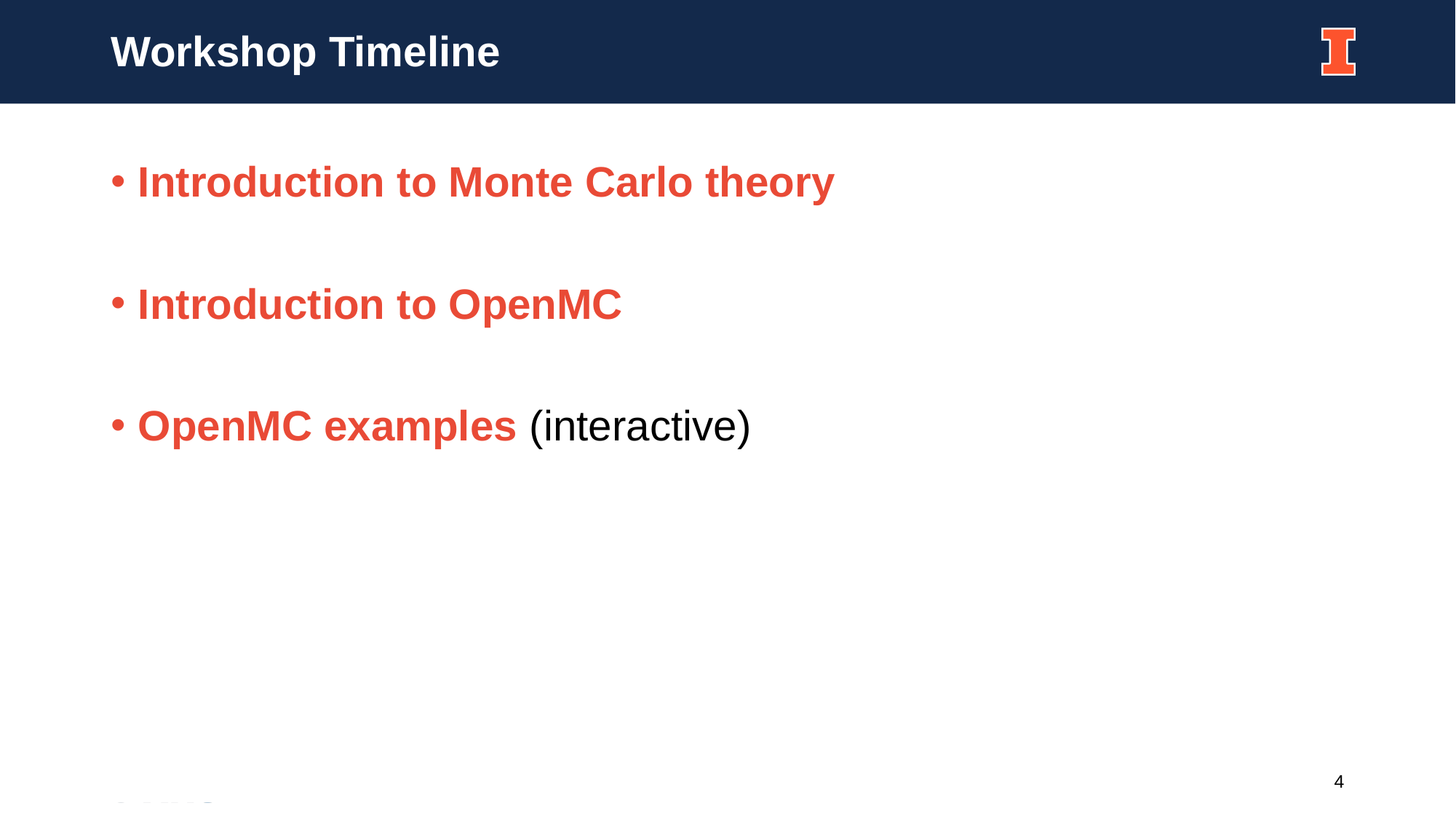

# Workshop Timeline
Introduction to Monte Carlo theory

Introduction to OpenMC

OpenMC examples (interactive)

4